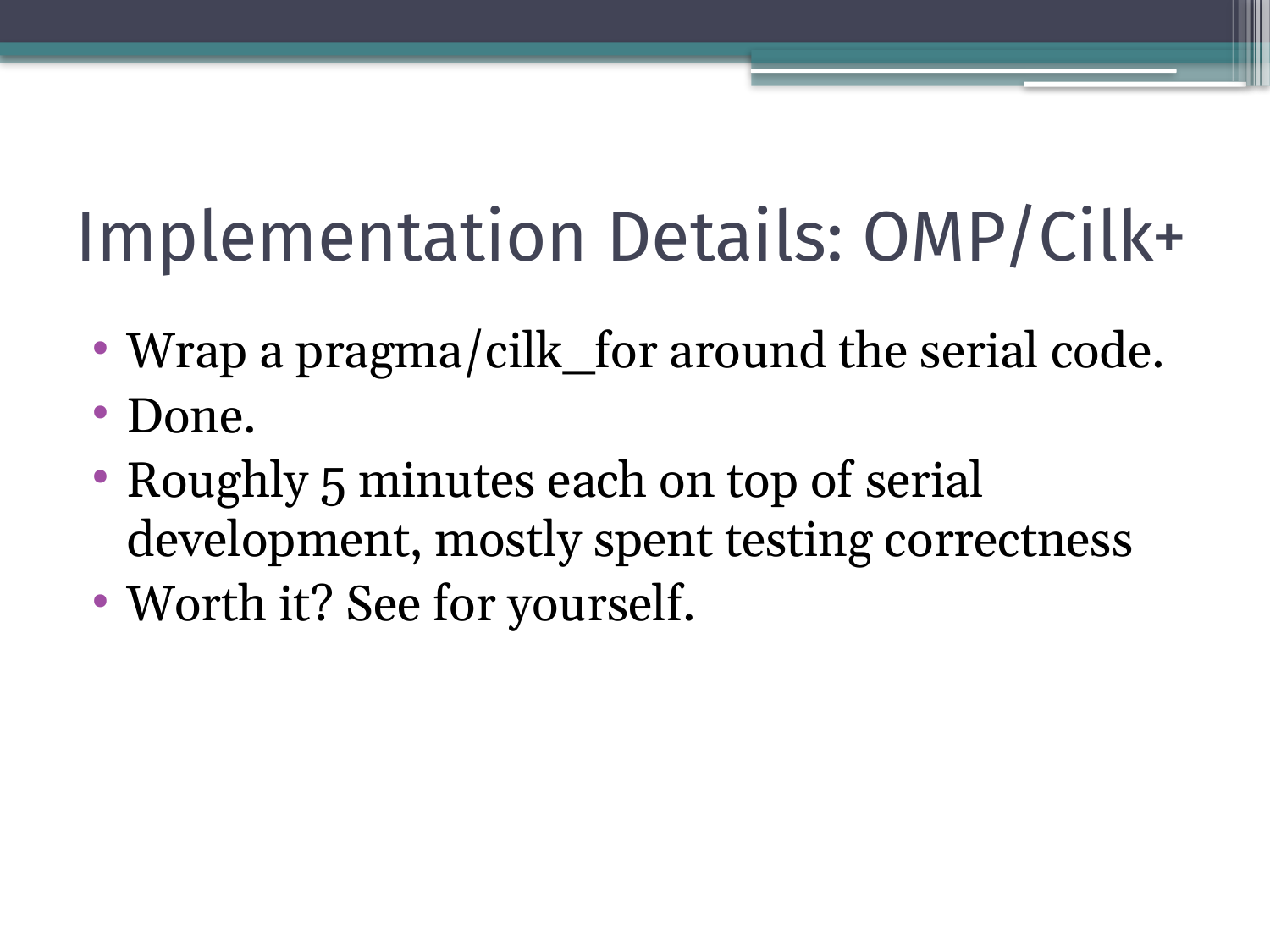

# Implementation Details: OMP/Cilk+
Wrap a pragma/cilk_for around the serial code.
Done.
Roughly 5 minutes each on top of serial development, mostly spent testing correctness
Worth it? See for yourself.